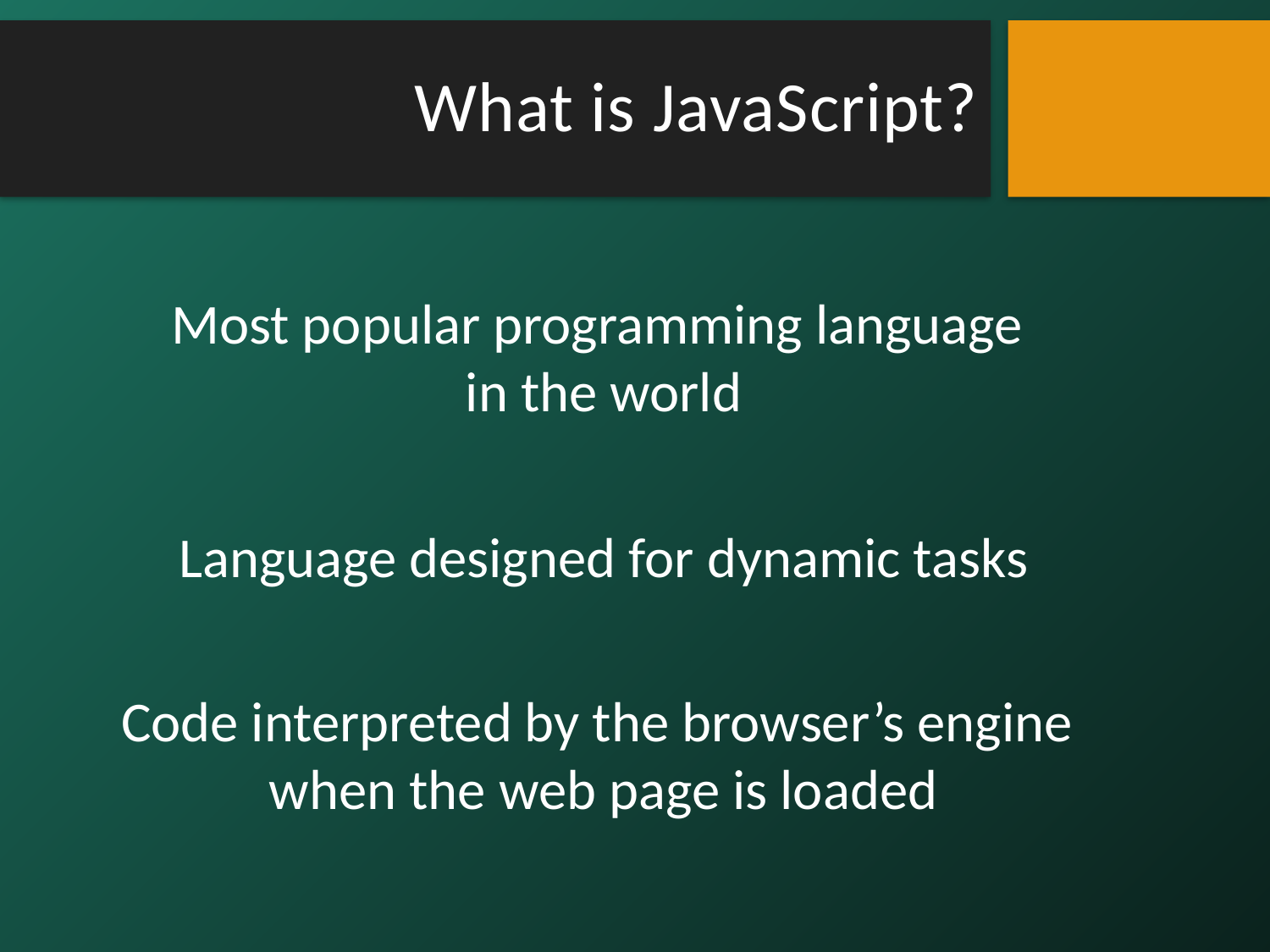

# What is JavaScript?
Most popular programming language
in the world
Language designed for dynamic tasks
Code interpreted by the browser’s engine
when the web page is loaded